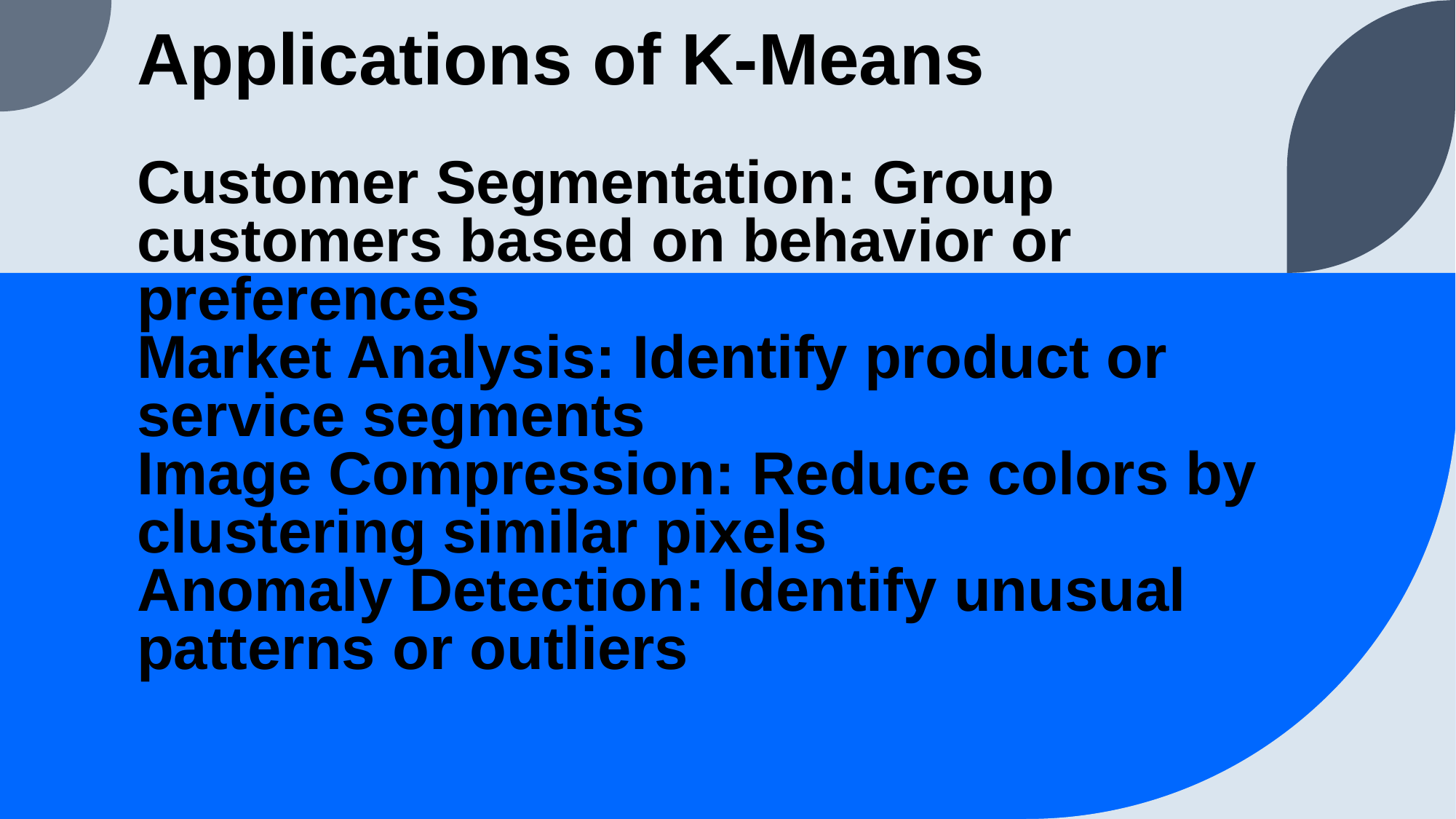

# Applications of K-Means Customer Segmentation: Group customers based on behavior or preferences Market Analysis: Identify product or service segments Image Compression: Reduce colors by clustering similar pixels Anomaly Detection: Identify unusual patterns or outliers